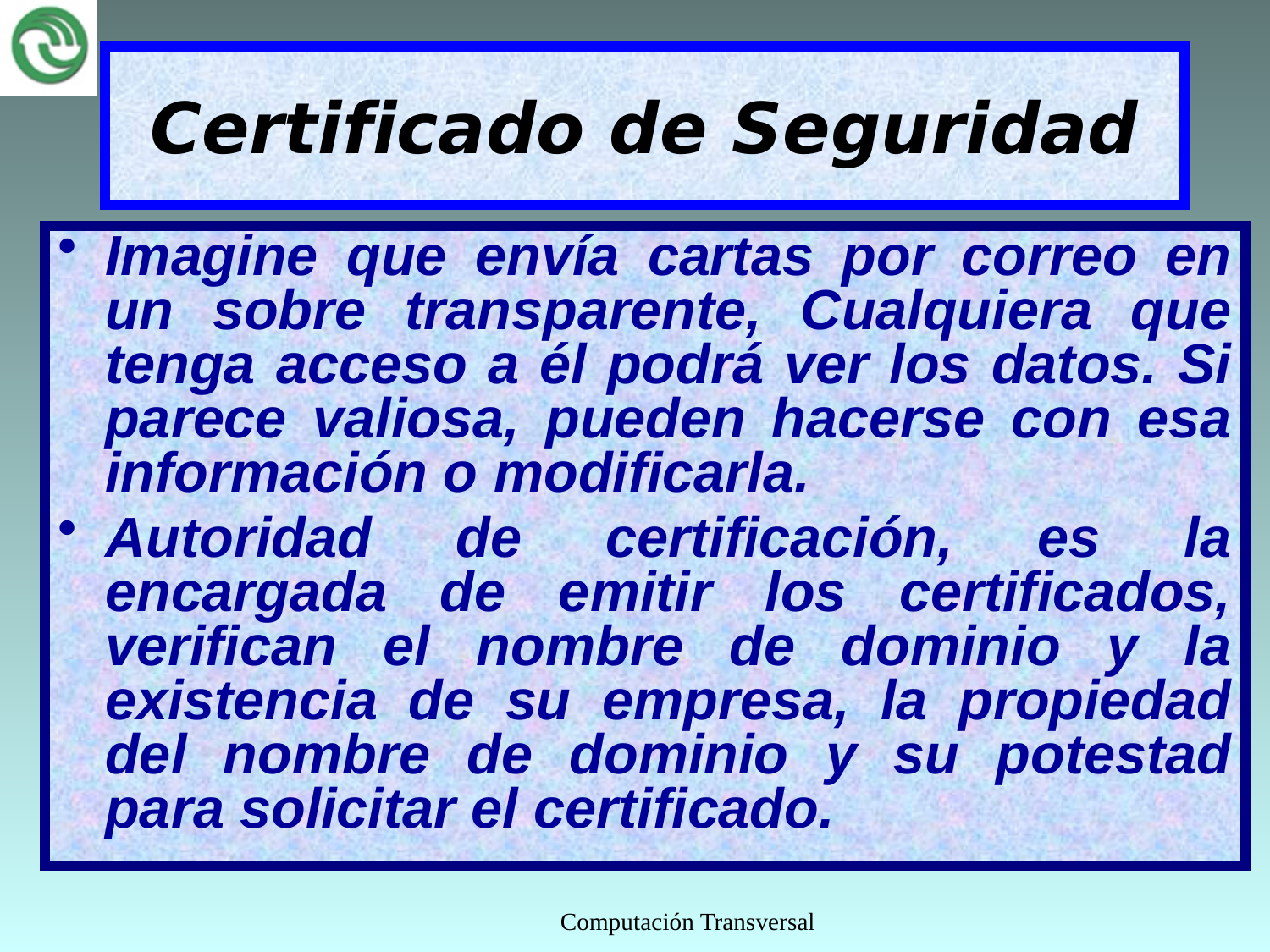

Certificado de Seguridad
Imagine que envía cartas por correo en un sobre transparente, Cualquiera que tenga acceso a él podrá ver los datos. Si parece valiosa, pueden hacerse con esa información o modificarla.
Autoridad de certificación, es la encargada de emitir los certificados, verifican el nombre de dominio y la existencia de su empresa, la propiedad del nombre de dominio y su potestad para solicitar el certificado.
Computación Transversal